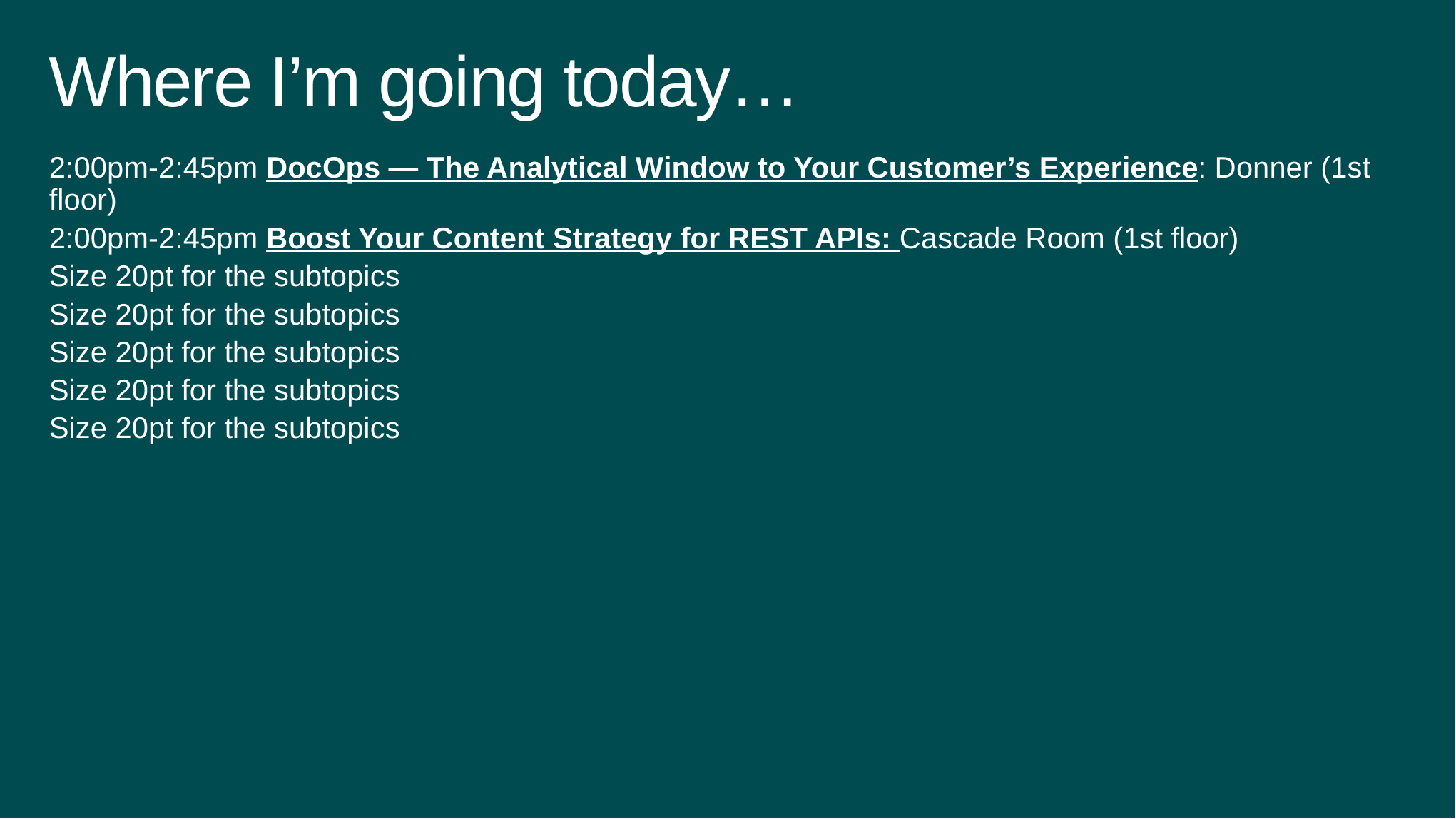

# Where I’m going today…
2:00pm-2:45pm DocOps — The Analytical Window to Your Customer’s Experience: Donner (1st floor)
2:00pm-2:45pm Boost Your Content Strategy for REST APIs: Cascade Room (1st floor)
Size 20pt for the subtopics
Size 20pt for the subtopics
Size 20pt for the subtopics
Size 20pt for the subtopics
Size 20pt for the subtopics